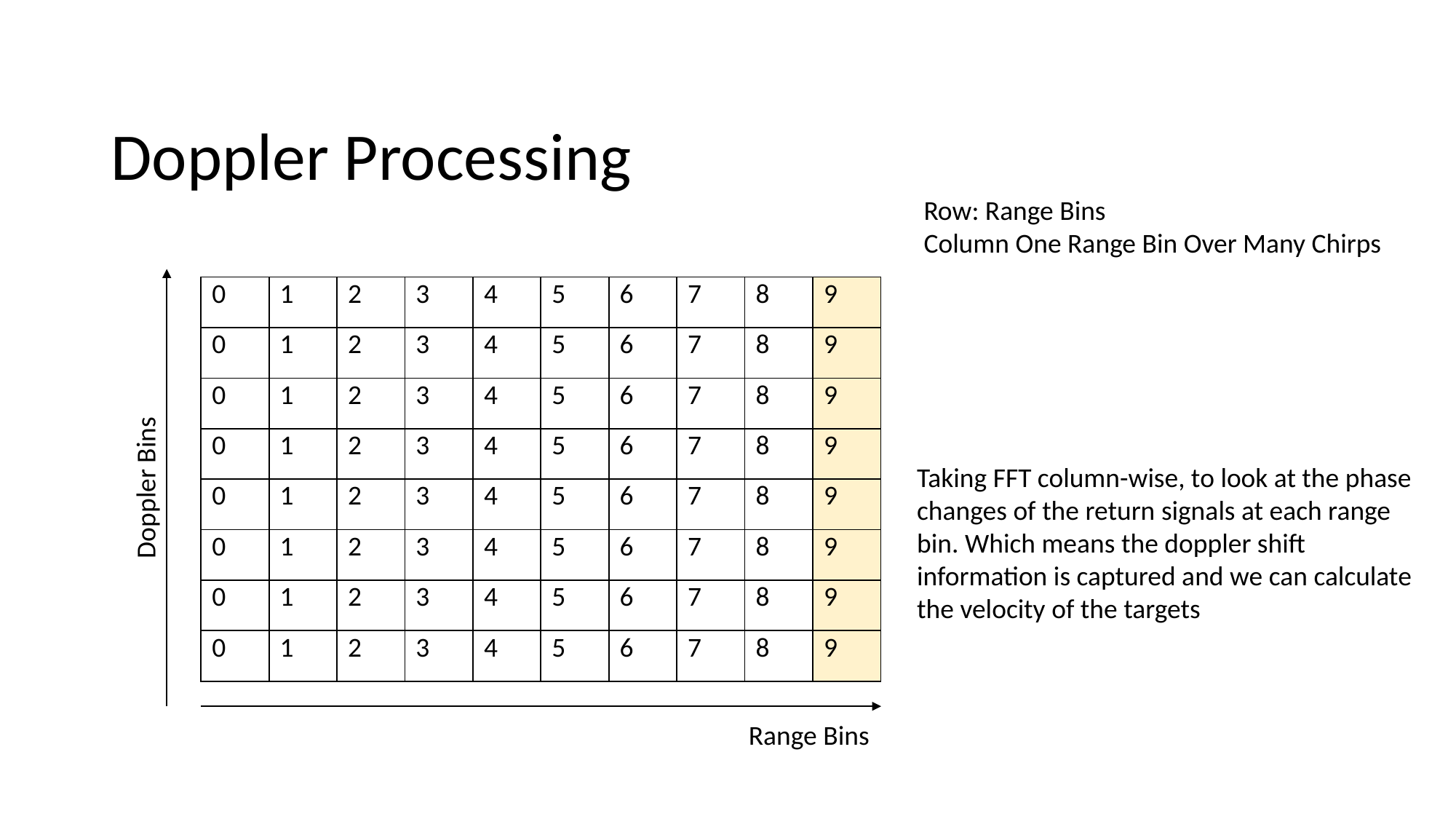

# Doppler Processing
Row: Range Bins
Column One Range Bin Over Many Chirps
| 0 | 1 | 2 | 3 | 4 | 5 | 6 | 7 | 8 | 9 |
| --- | --- | --- | --- | --- | --- | --- | --- | --- | --- |
| 0 | 1 | 2 | 3 | 4 | 5 | 6 | 7 | 8 | 9 |
| 0 | 1 | 2 | 3 | 4 | 5 | 6 | 7 | 8 | 9 |
| 0 | 1 | 2 | 3 | 4 | 5 | 6 | 7 | 8 | 9 |
| 0 | 1 | 2 | 3 | 4 | 5 | 6 | 7 | 8 | 9 |
| 0 | 1 | 2 | 3 | 4 | 5 | 6 | 7 | 8 | 9 |
| 0 | 1 | 2 | 3 | 4 | 5 | 6 | 7 | 8 | 9 |
| 0 | 1 | 2 | 3 | 4 | 5 | 6 | 7 | 8 | 9 |
Taking FFT column-wise, to look at the phase changes of the return signals at each range bin. Which means the doppler shift information is captured and we can calculate the velocity of the targets
Doppler Bins
Range Bins